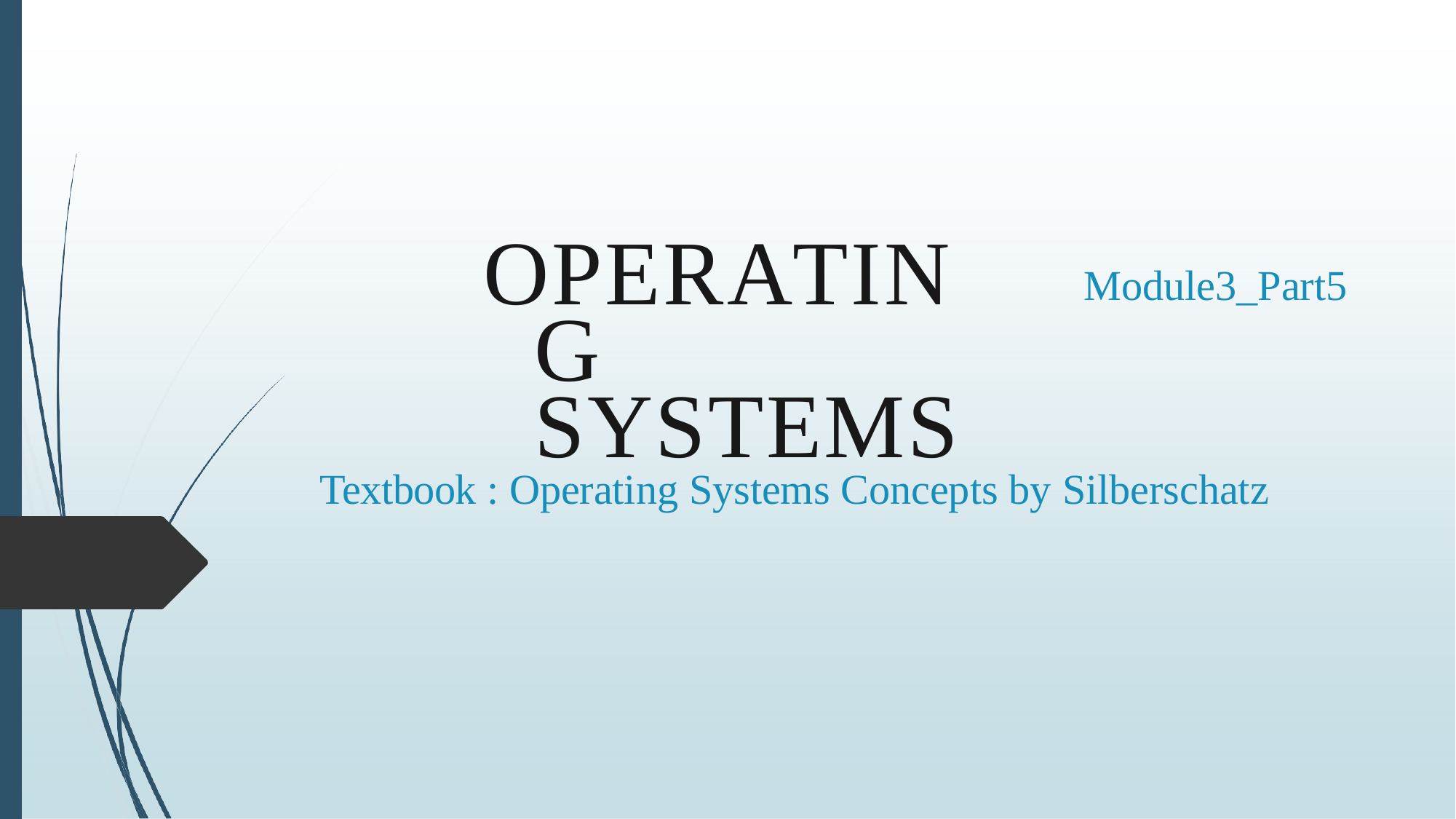

OPERATING  SYSTEMS
Module3_Part5
Textbook : Operating Systems Concepts by Silberschatz